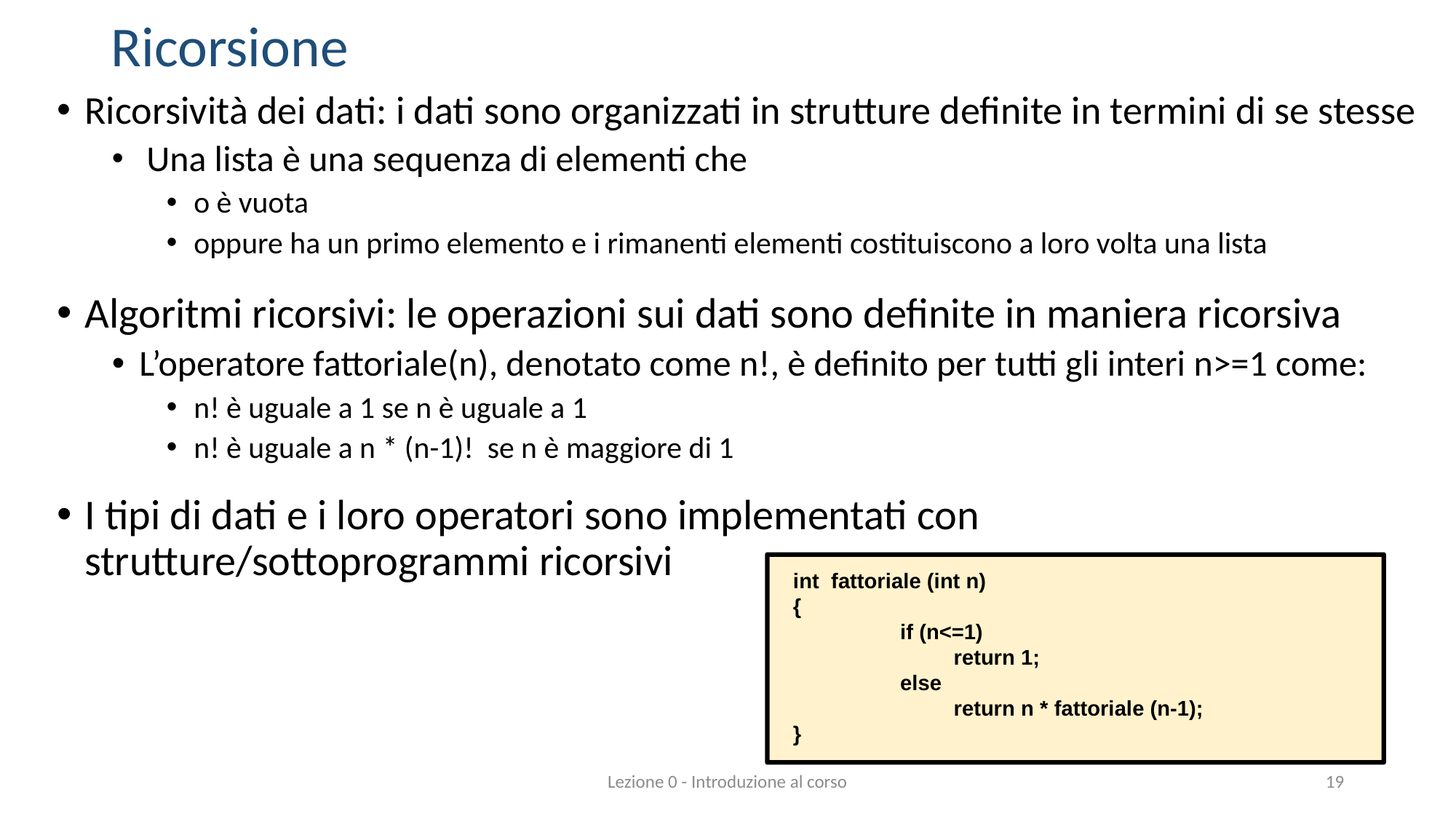

# Ricorsione
Ricorsività dei dati: i dati sono organizzati in strutture definite in termini di se stesse
 Una lista è una sequenza di elementi che
o è vuota
oppure ha un primo elemento e i rimanenti elementi costituiscono a loro volta una lista
Algoritmi ricorsivi: le operazioni sui dati sono definite in maniera ricorsiva
L’operatore fattoriale(n), denotato come n!, è definito per tutti gli interi n>=1 come:
n! è uguale a 1 se n è uguale a 1
n! è uguale a n * (n-1)!  se n è maggiore di 1
I tipi di dati e i loro operatori sono implementati con strutture/sottoprogrammi ricorsivi

int  fattoriale (int n)
{
		if (n<=1)
			return 1;
		else
			return n * fattoriale (n-1);
}
Lezione 0 - Introduzione al corso
19